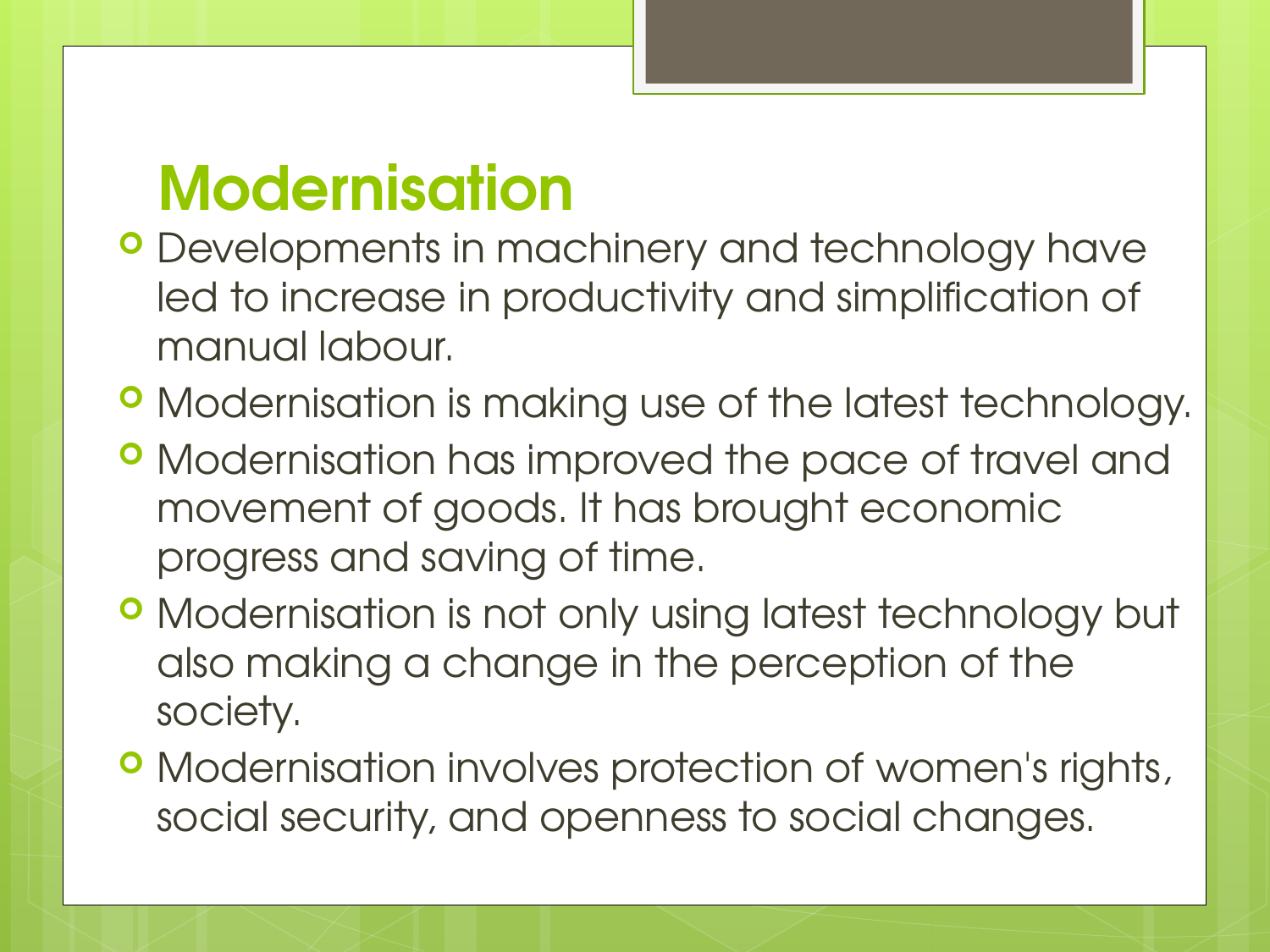

# Modernisation
Developments in machinery and technology have led to increase in productivity and simplification of manual labour.
Modernisation is making use of the latest technology.
Modernisation has improved the pace of travel and movement of goods. It has brought economic progress and saving of time.
Modernisation is not only using latest technology but also making a change in the perception of the society.
Modernisation involves protection of women's rights, social security, and openness to social changes.